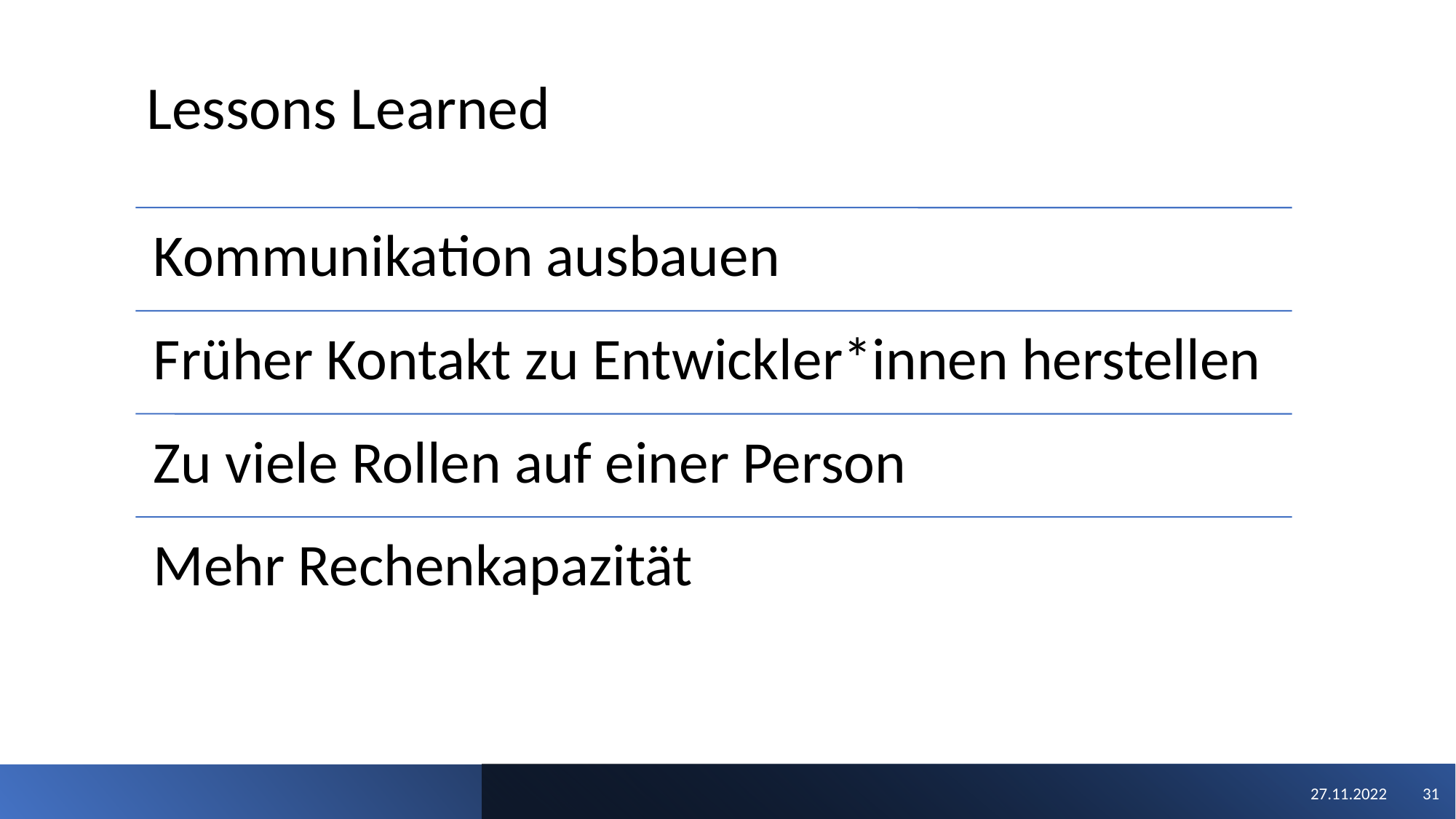

# Lessons Learned
Kommunikation ausbauen
Früher Kontakt zu Entwickler*innen herstellen
Zu viele Rollen auf einer Person
Mehr Rechenkapazität

27.11.2022
31